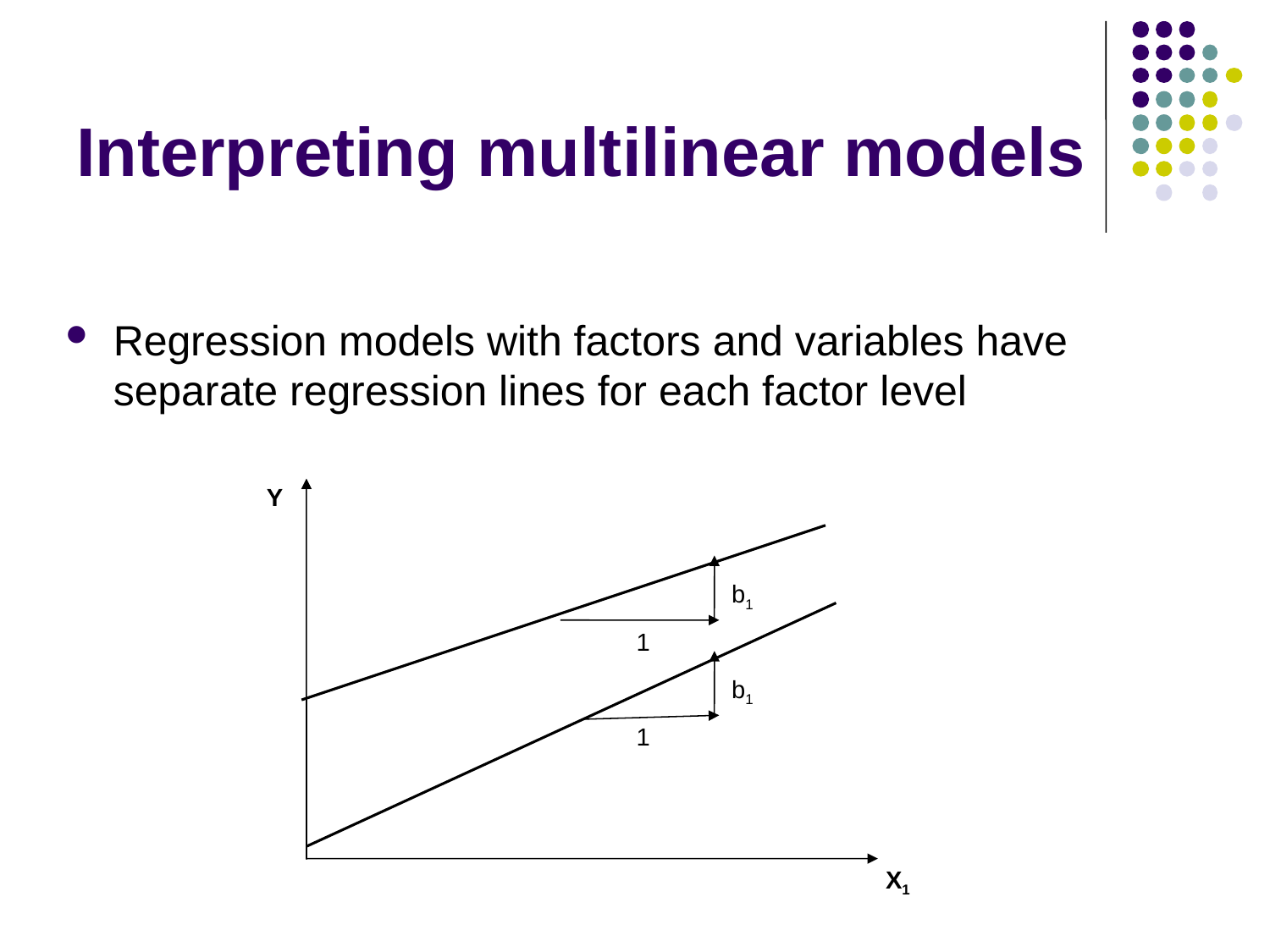

# Interpreting multilinear models
Regression models with factors and variables have separate regression lines for each factor level
Y

b1

1
b1

1

X1